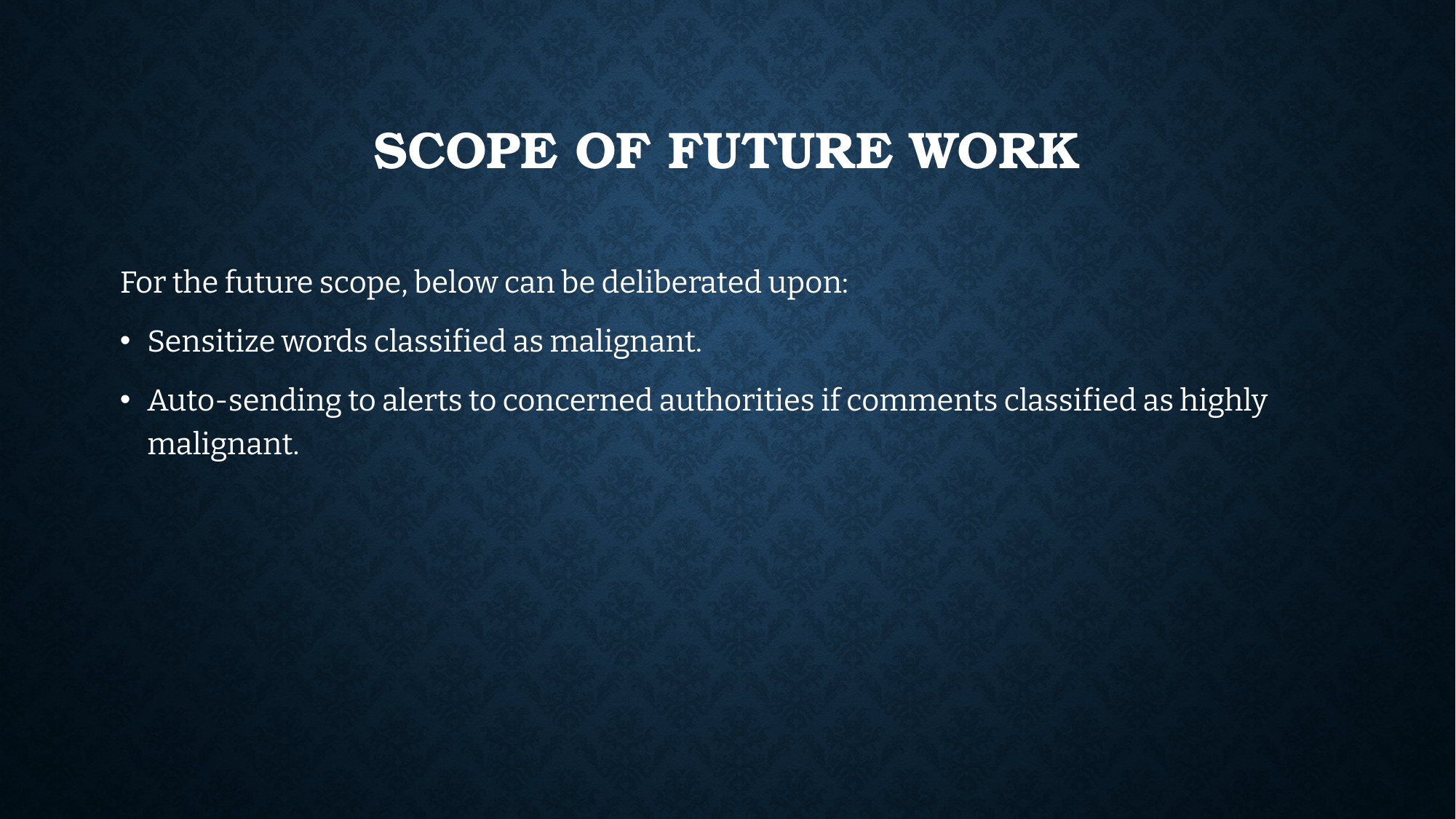

# Scope of future work
For the future scope, below can be deliberated upon:
Sensitize words classified as malignant.
Auto-sending to alerts to concerned authorities if comments classified as highly malignant.